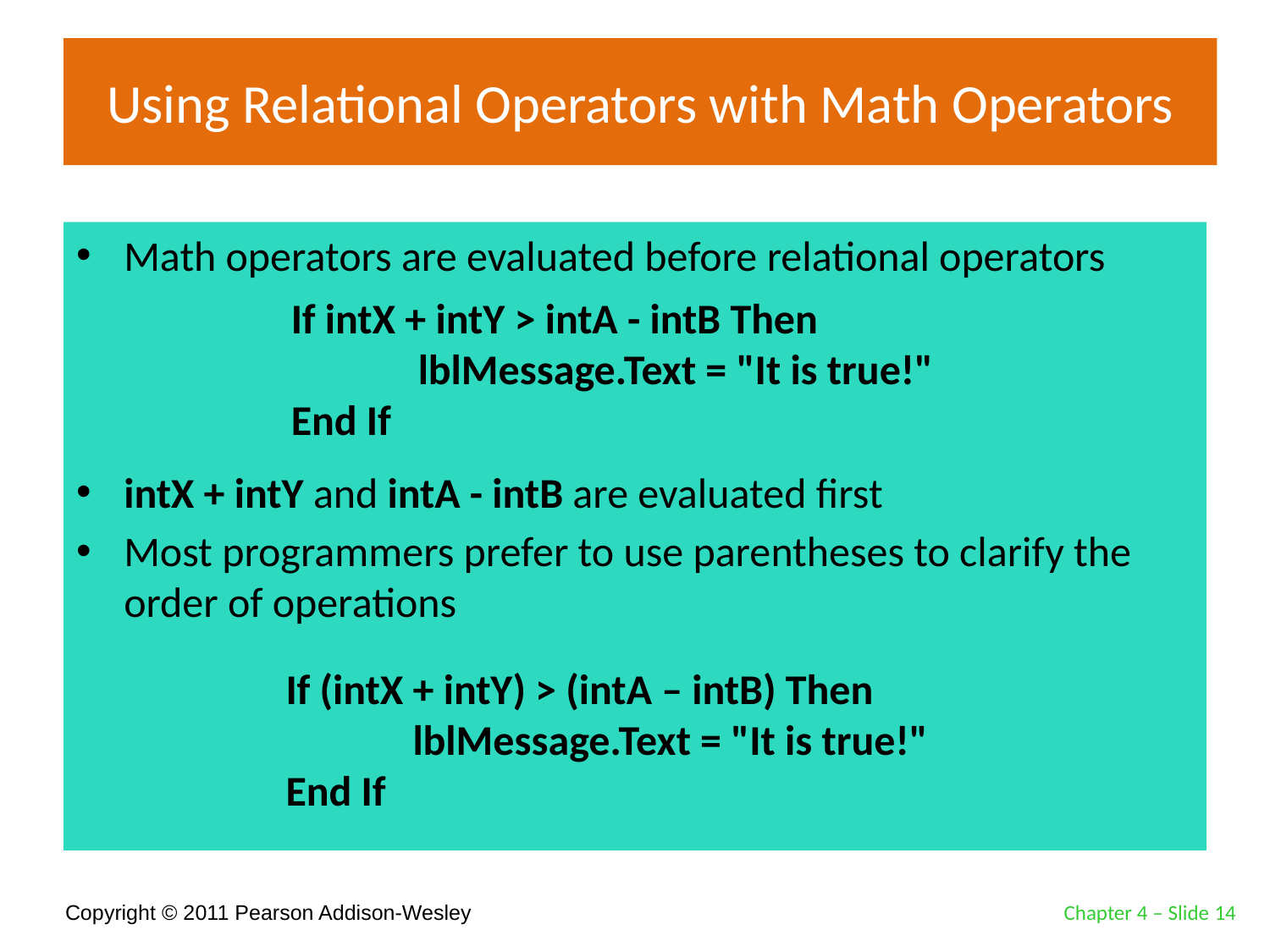

# Using Relational Operators with Math Operators
Math operators are evaluated before relational operators

intX + intY and intA - intB are evaluated first
Most programmers prefer to use parentheses to clarify the order of operations

If intX + intY > intA - intB Then
	lblMessage.Text = "It is true!"
End If
If (intX + intY) > (intA – intB) Then
	lblMessage.Text = "It is true!"
End If
Chapter 4 – Slide 14